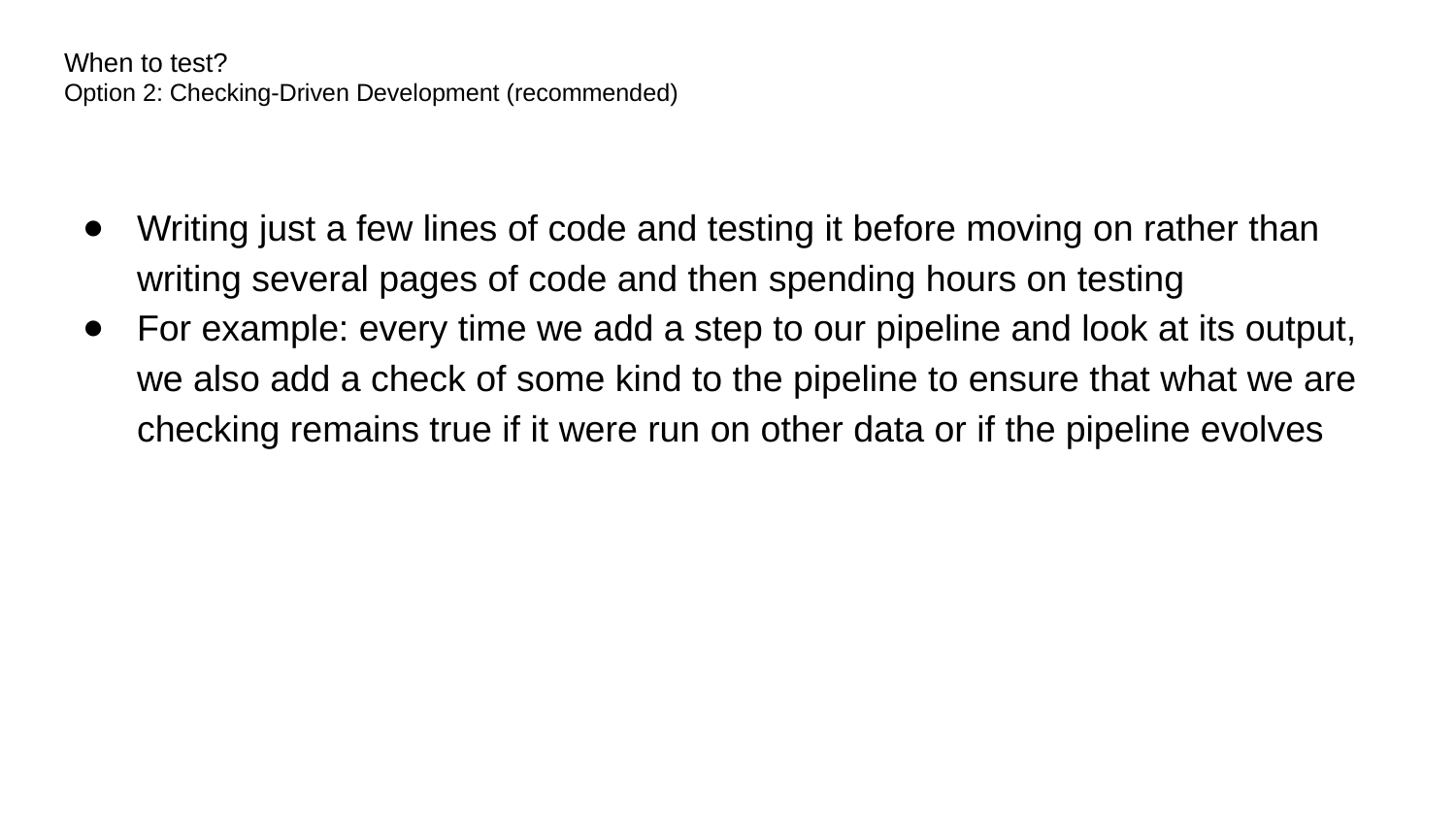

# When to test?
Option 2: Checking-Driven Development (recommended)
Writing just a few lines of code and testing it before moving on rather than writing several pages of code and then spending hours on testing
For example: every time we add a step to our pipeline and look at its output, we also add a check of some kind to the pipeline to ensure that what we are checking remains true if it were run on other data or if the pipeline evolves